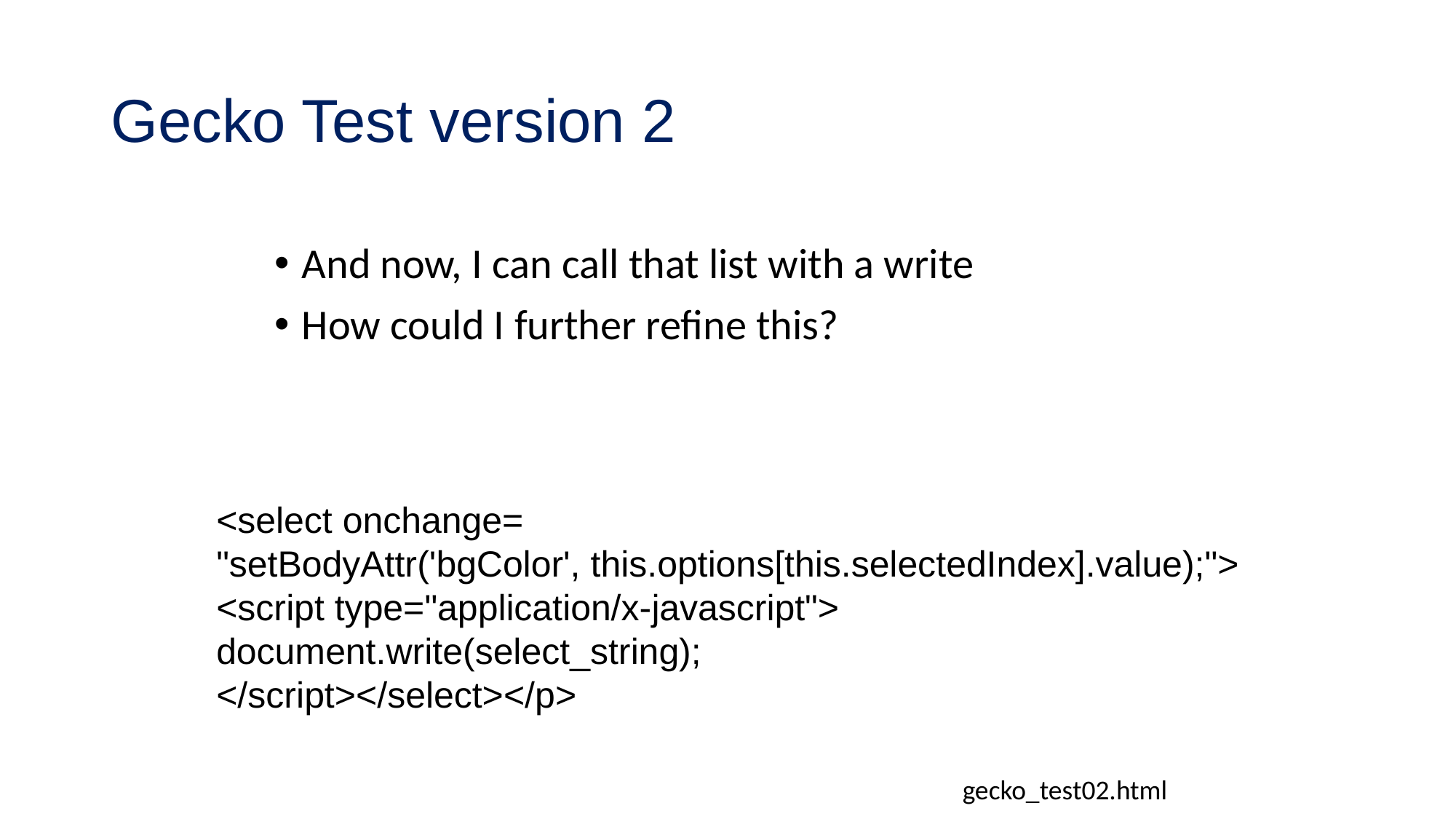

# Gecko Test version 2
And now, I can call that list with a write
How could I further refine this?
<select onchange=
"setBodyAttr('bgColor', this.options[this.selectedIndex].value);">
<script type="application/x-javascript">
document.write(select_string);
</script></select></p>
gecko_test02.html